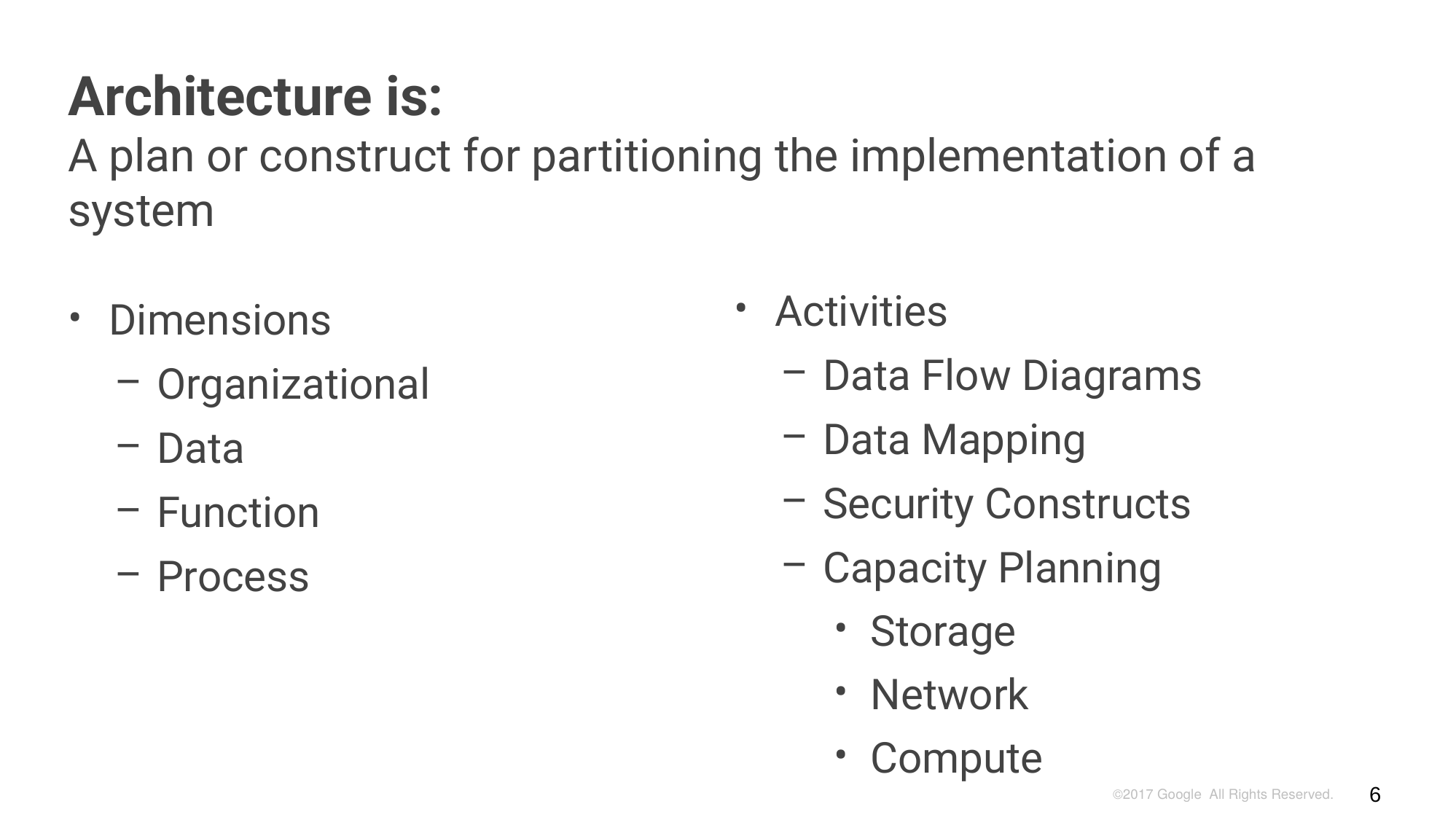

# Architecture is: A plan or construct for partitioning the implementation of a system
Activities
Data Flow Diagrams
Data Mapping
Security Constructs
Capacity Planning
Storage
Network
Compute
Dimensions
Organizational
Data
Function
Process

6